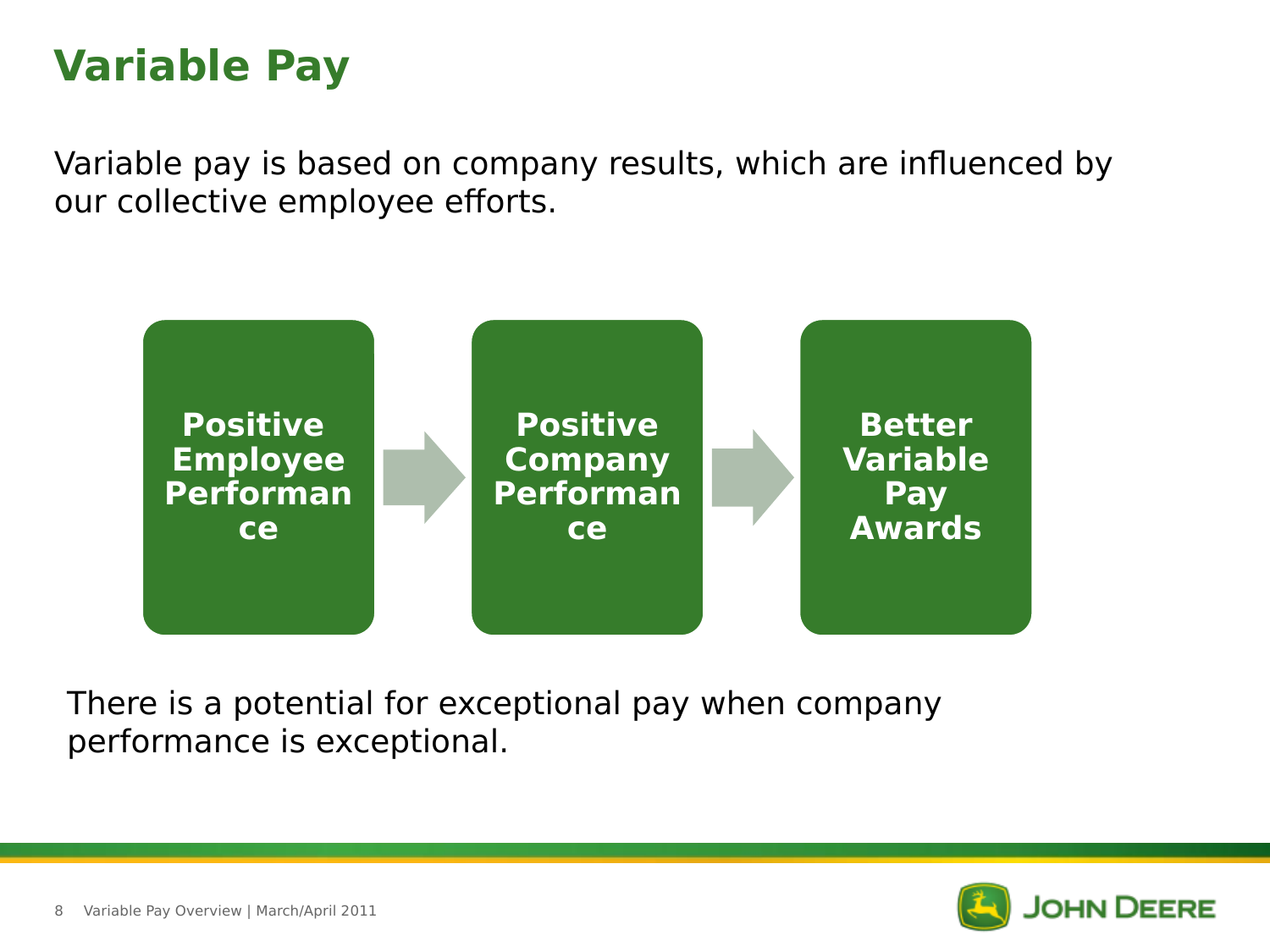

Variable Pay
Variable pay is based on company results, which are influenced by our collective employee efforts.

Positive  Employee Performance

Positive Company Performance

Better Variable Pay Awards
There is a potential for exceptional pay when company performance is exceptional.
8
Variable Pay Overview | March/April 2011